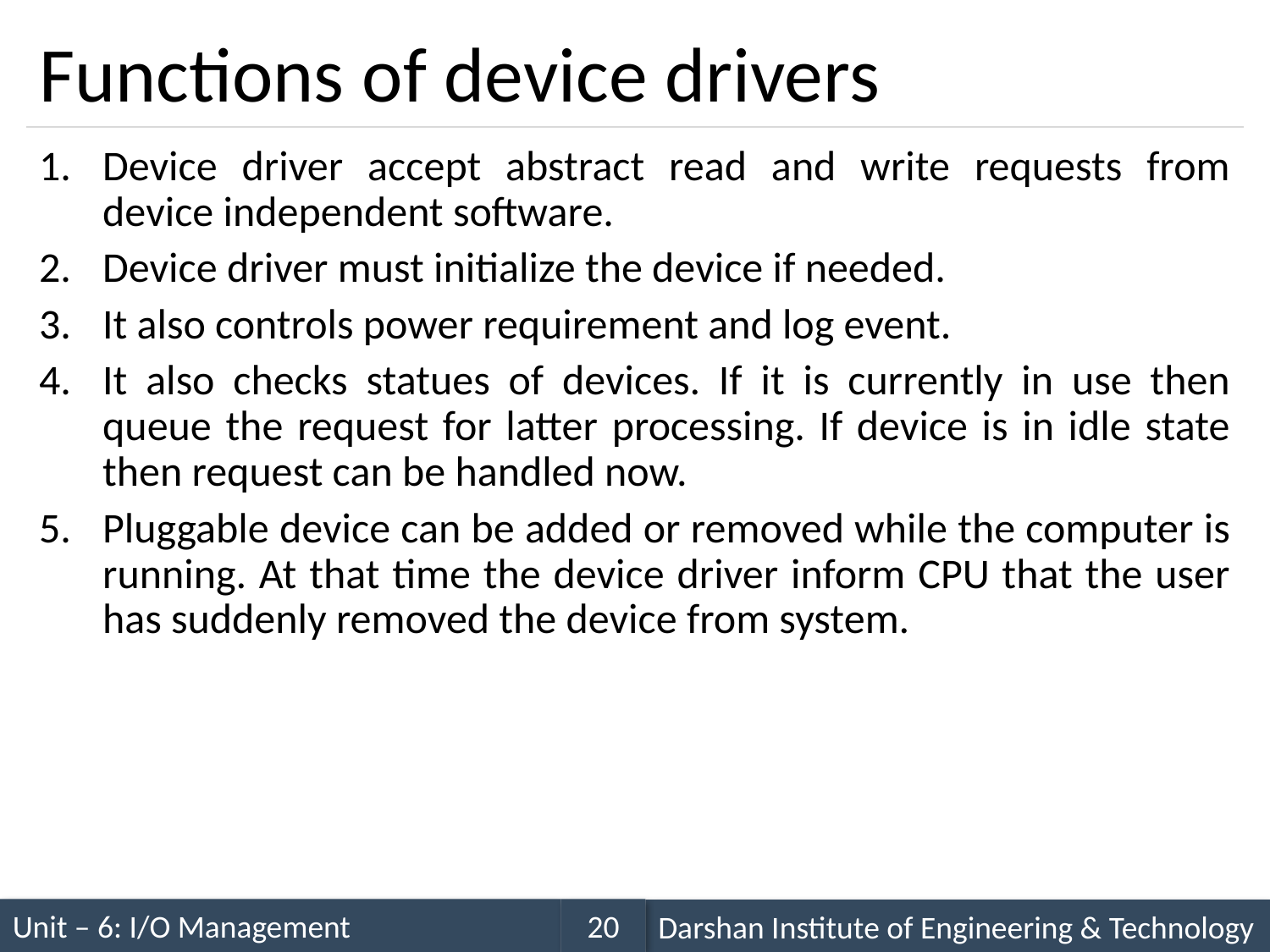

# Functions of device drivers
Device driver accept abstract read and write requests from device independent software.
Device driver must initialize the device if needed.
It also controls power requirement and log event.
It also checks statues of devices. If it is currently in use then queue the request for latter processing. If device is in idle state then request can be handled now.
Pluggable device can be added or removed while the computer is running. At that time the device driver inform CPU that the user has suddenly removed the device from system.